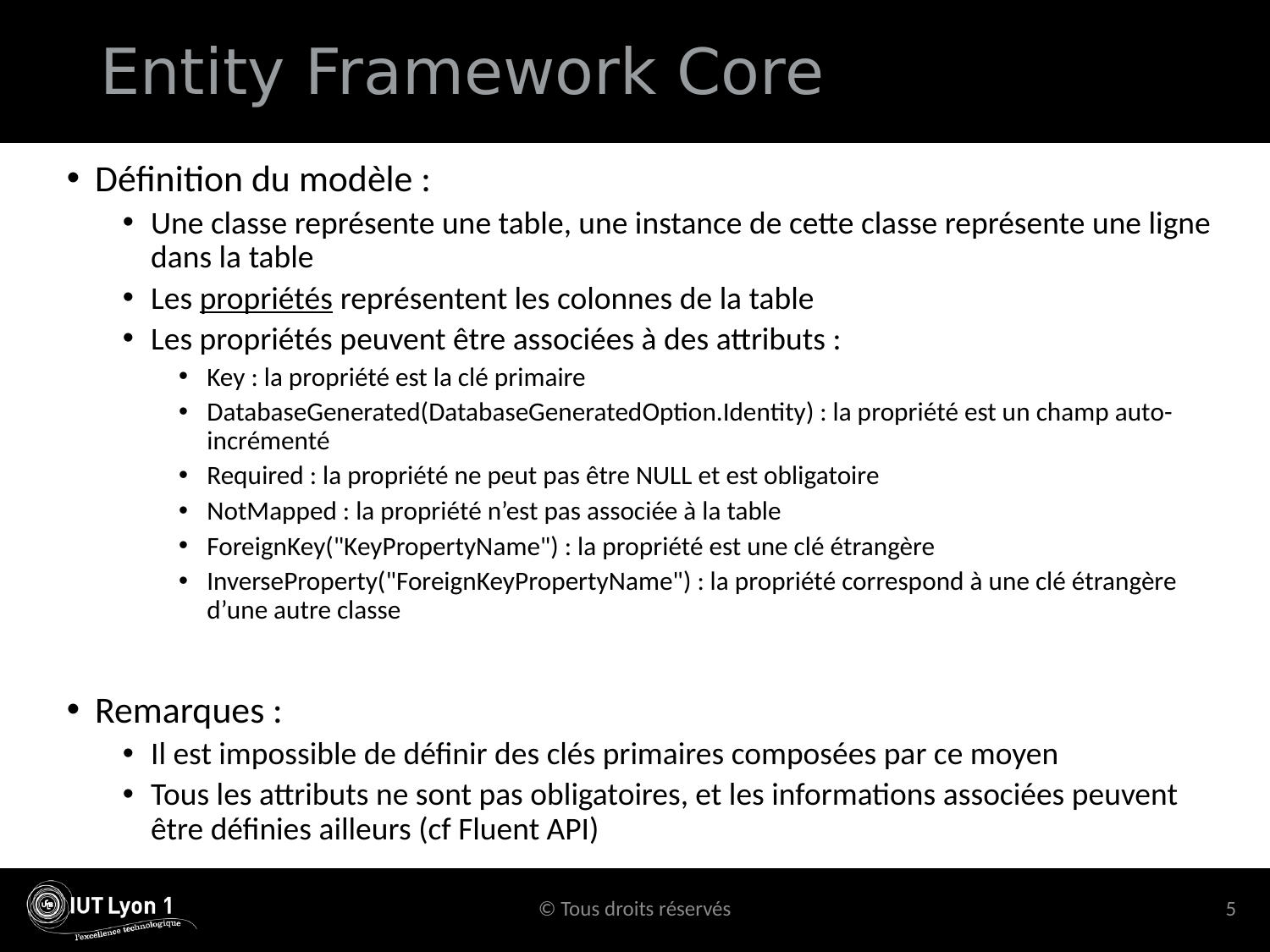

# Entity Framework Core
Définition du modèle :
Une classe représente une table, une instance de cette classe représente une ligne dans la table
Les propriétés représentent les colonnes de la table
Les propriétés peuvent être associées à des attributs :
Key : la propriété est la clé primaire
DatabaseGenerated(DatabaseGeneratedOption.Identity) : la propriété est un champ auto-incrémenté
Required : la propriété ne peut pas être NULL et est obligatoire
NotMapped : la propriété n’est pas associée à la table
ForeignKey("KeyPropertyName") : la propriété est une clé étrangère
InverseProperty("ForeignKeyPropertyName") : la propriété correspond à une clé étrangère d’une autre classe

Remarques :
Il est impossible de définir des clés primaires composées par ce moyen
Tous les attributs ne sont pas obligatoires, et les informations associées peuvent être définies ailleurs (cf Fluent API)

© Tous droits réservés
5